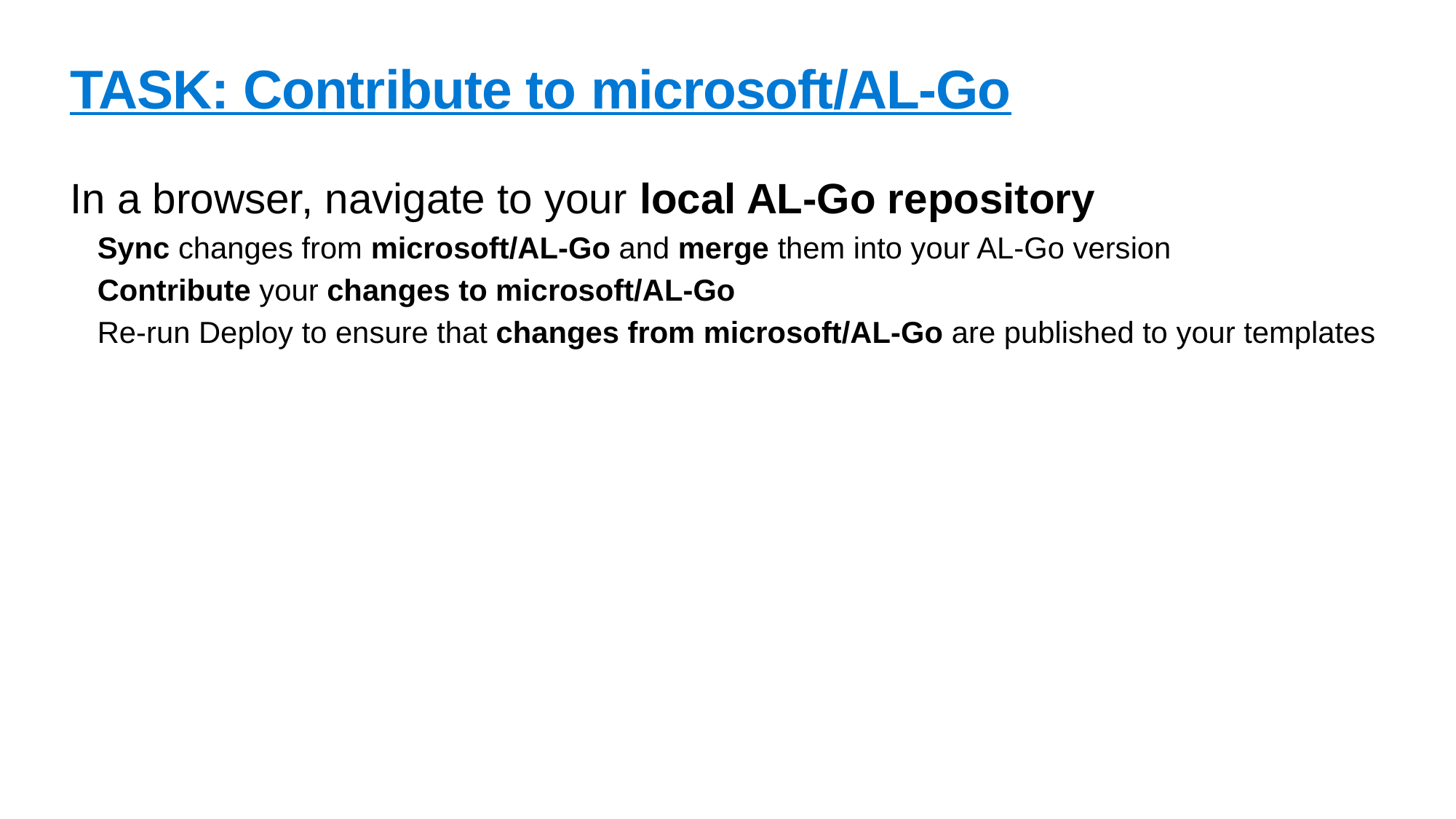

# TASK: Contribute to microsoft/AL-Go
In a browser, navigate to your local AL-Go repository
Sync changes from microsoft/AL-Go and merge them into your AL-Go version
Contribute your changes to microsoft/AL-Go
Re-run Deploy to ensure that changes from microsoft/AL-Go are published to your templates